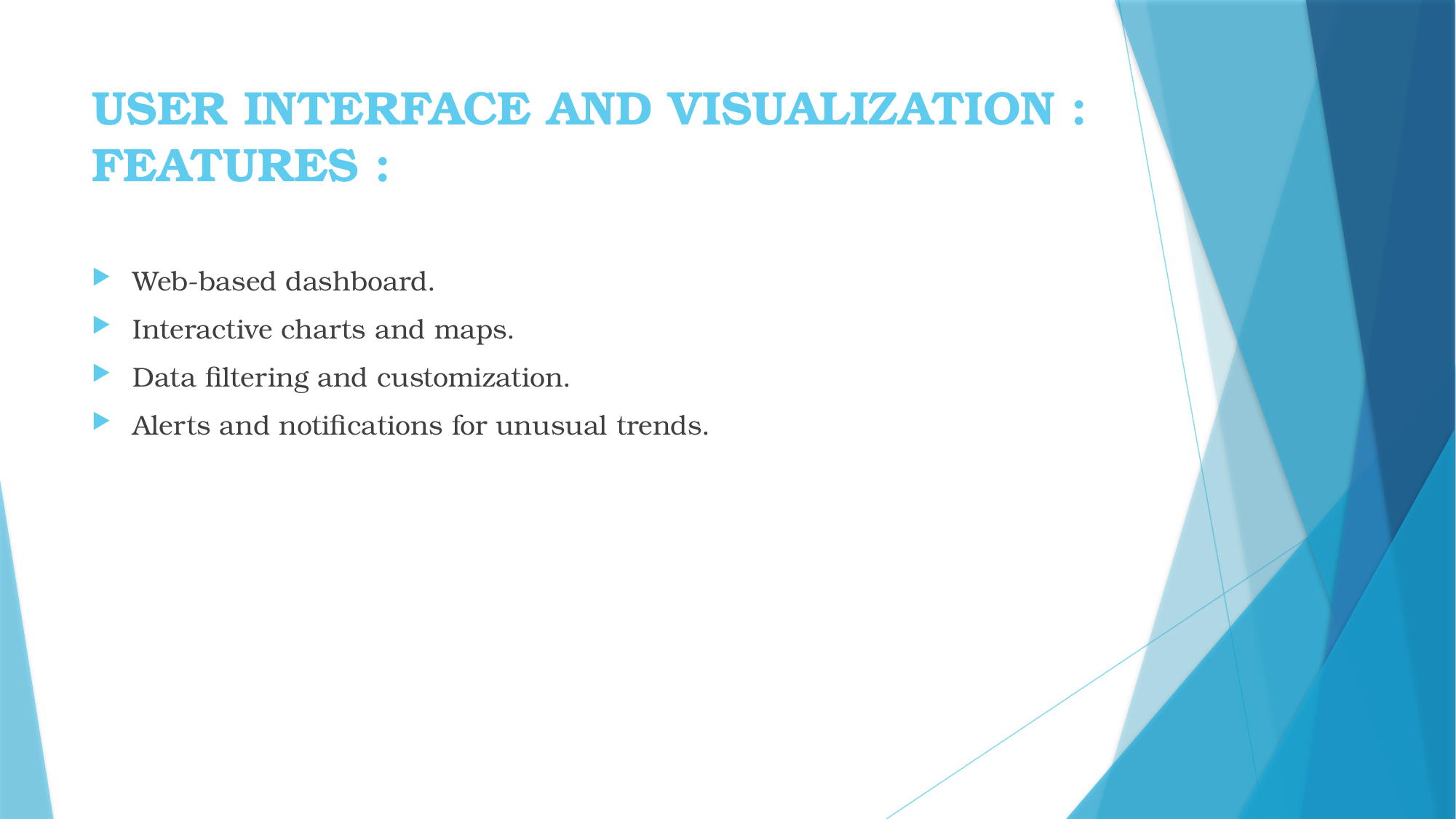

# USER INTERFACE AND VISUALIZATION : FEATURES :
Web-based dashboard.
Interactive charts and maps.
Data filtering and customization.
Alerts and notifications for unusual trends.